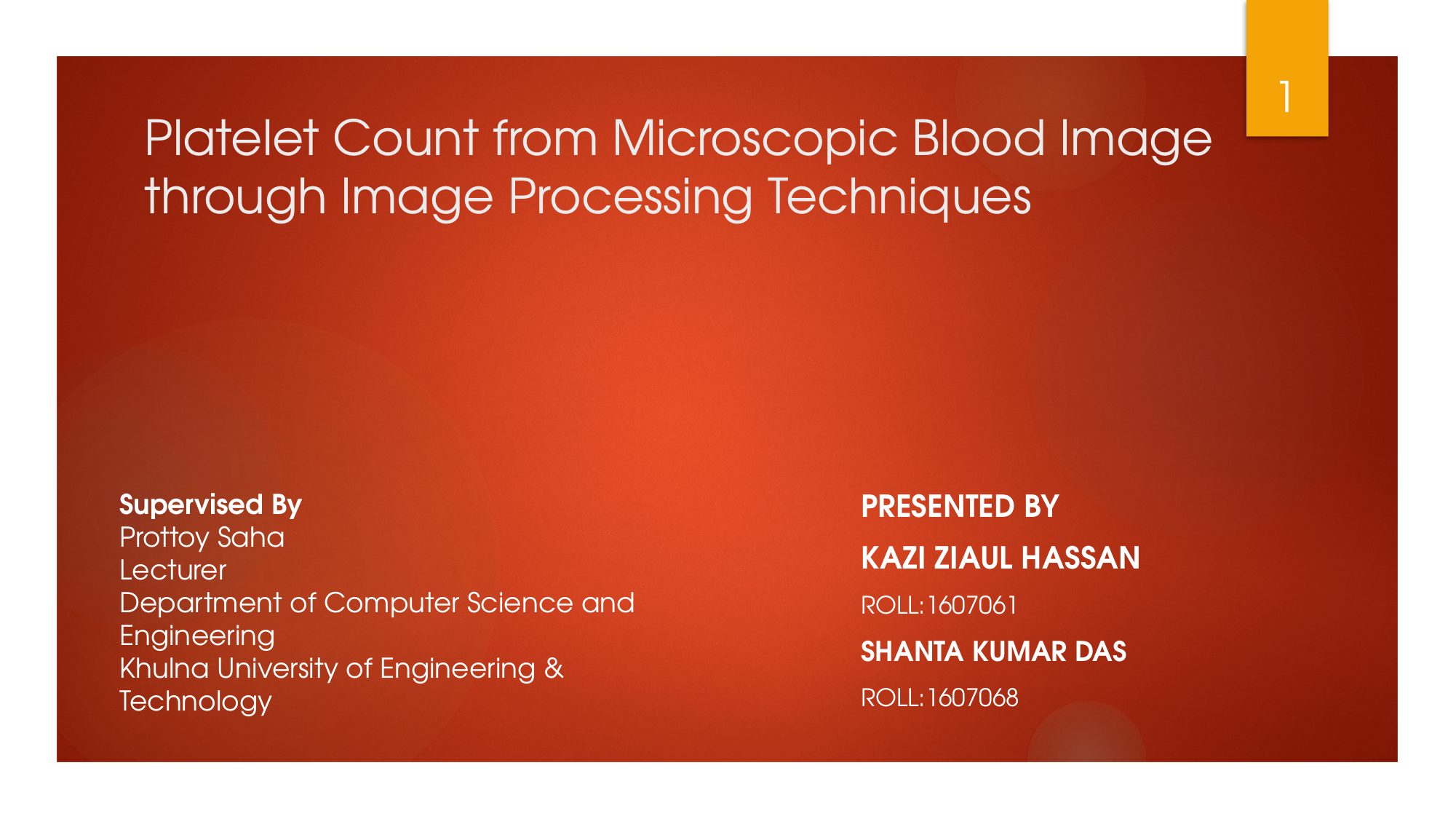

1
# Platelet Count from Microscopic Blood Image through Image Processing Techniques
Supervised By
Prottoy Saha
Lecturer
Department of Computer Science and Engineering
Khulna University of Engineering & Technology
Presented by
Kazi Ziaul hassaN
Roll:1607061
Shanta kumar das
Roll:1607068